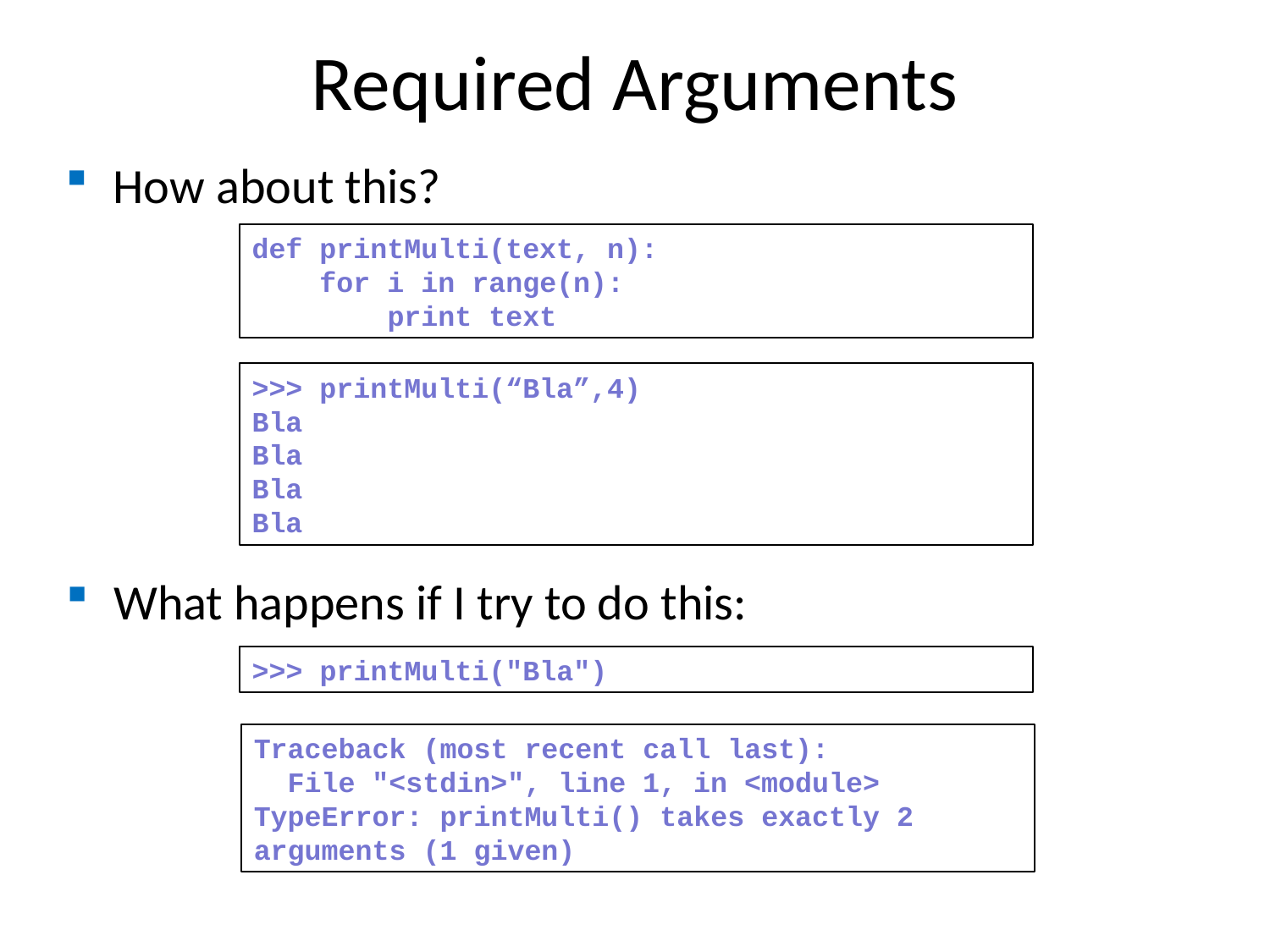

Required Arguments
How about this?

def printMulti(text, n):
    for i in range(n):
        print text
>>> printMulti(“Bla”,4)
Bla
Bla
Bla
Bla
What happens if I try to do this:
>>> printMulti("Bla")
Traceback (most recent call last):
  File "<stdin>", line 1, in <module>
TypeError: printMulti() takes exactly 2 arguments (1 given)